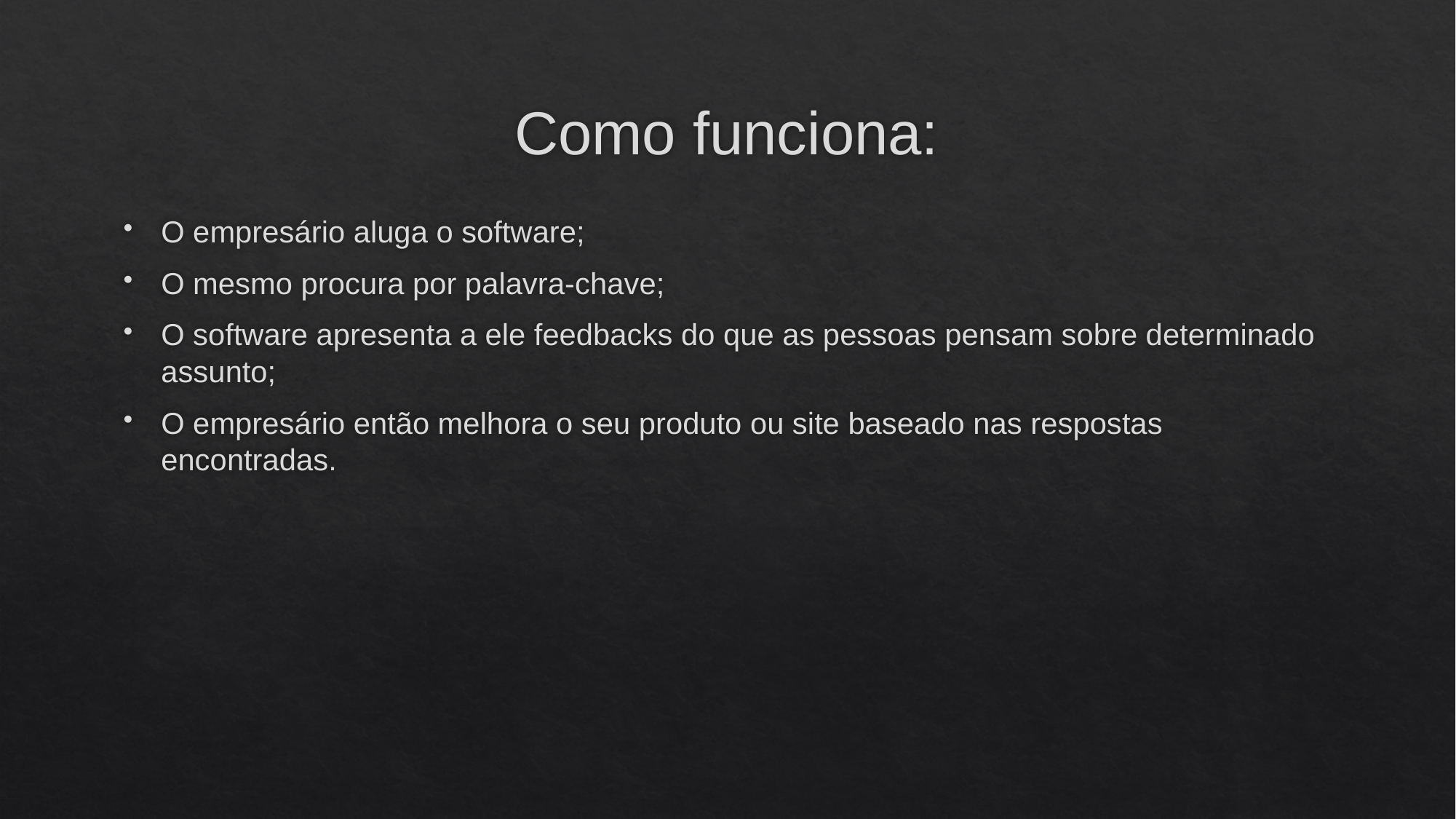

# Como funciona:
O empresário aluga o software;
O mesmo procura por palavra-chave;
O software apresenta a ele feedbacks do que as pessoas pensam sobre determinado assunto;
O empresário então melhora o seu produto ou site baseado nas respostas encontradas.